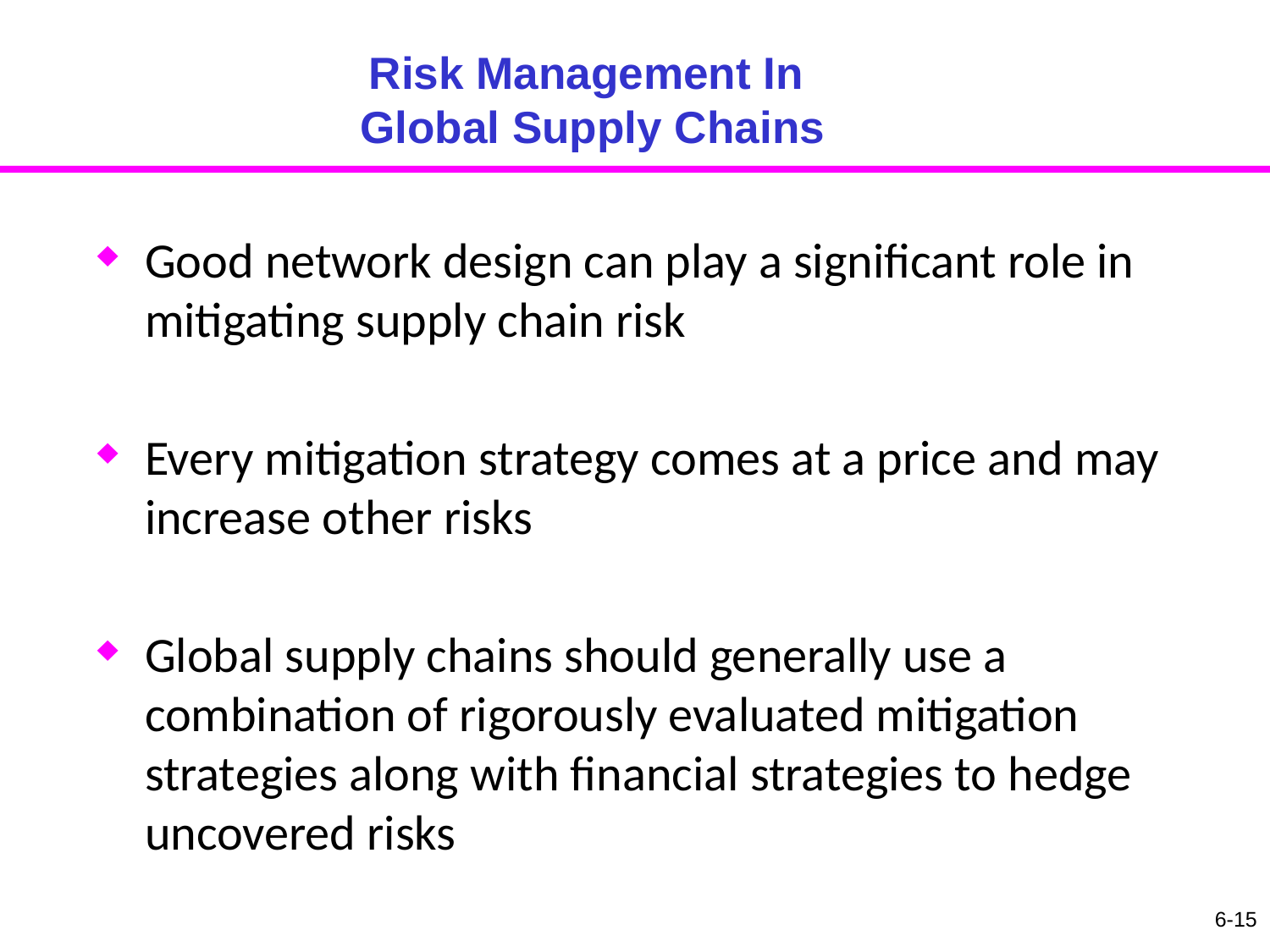

# Risk Management In Global Supply Chains
Good network design can play a significant role in mitigating supply chain risk

Every mitigation strategy comes at a price and may increase other risks

Global supply chains should generally use a combination of rigorously evaluated mitigation strategies along with financial strategies to hedge uncovered risks
6-15